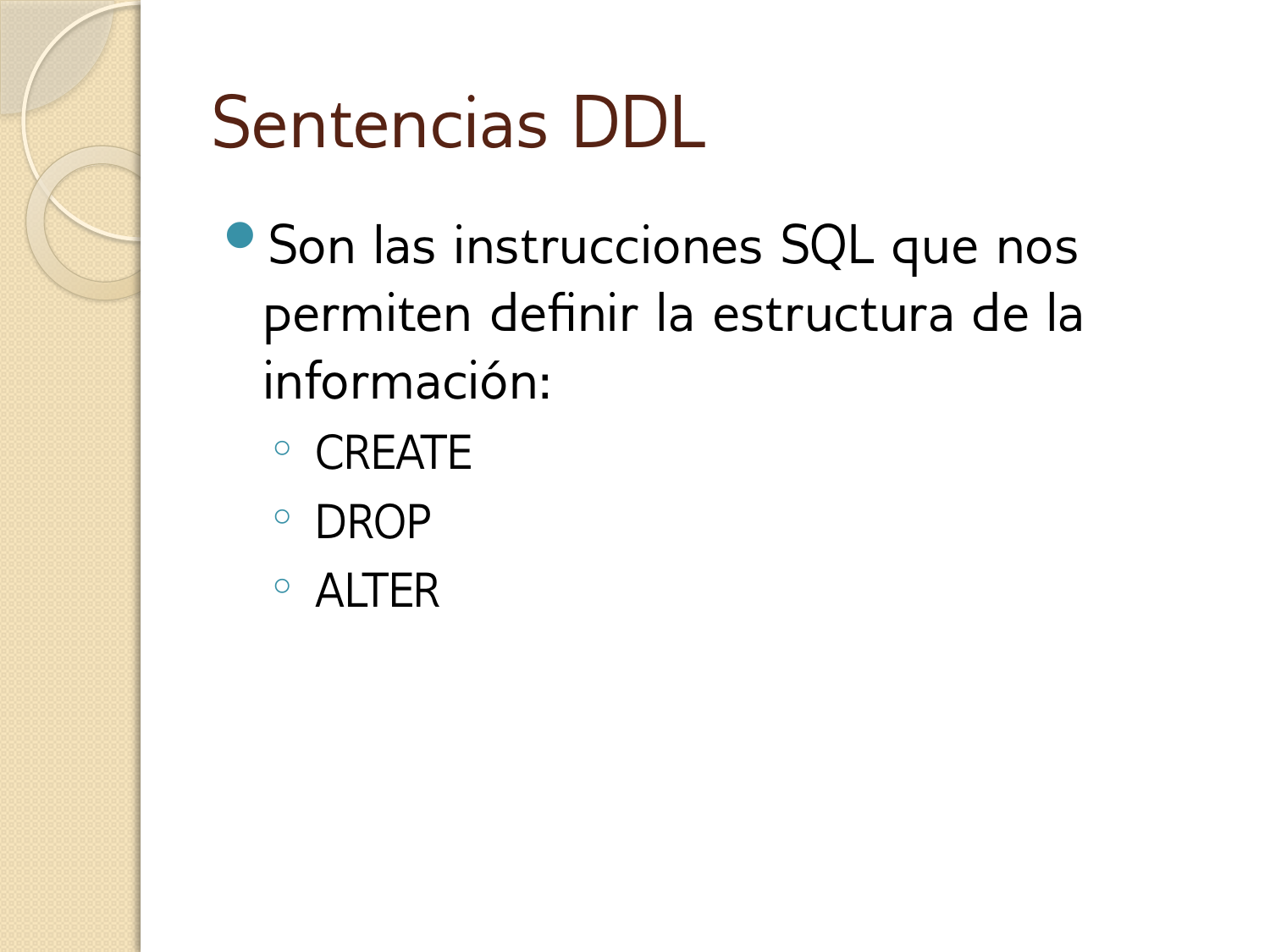

# Sentencias DDL
Son las instrucciones SQL que nos permiten definir la estructura de la información:
 CREATE
 DROP
 ALTER